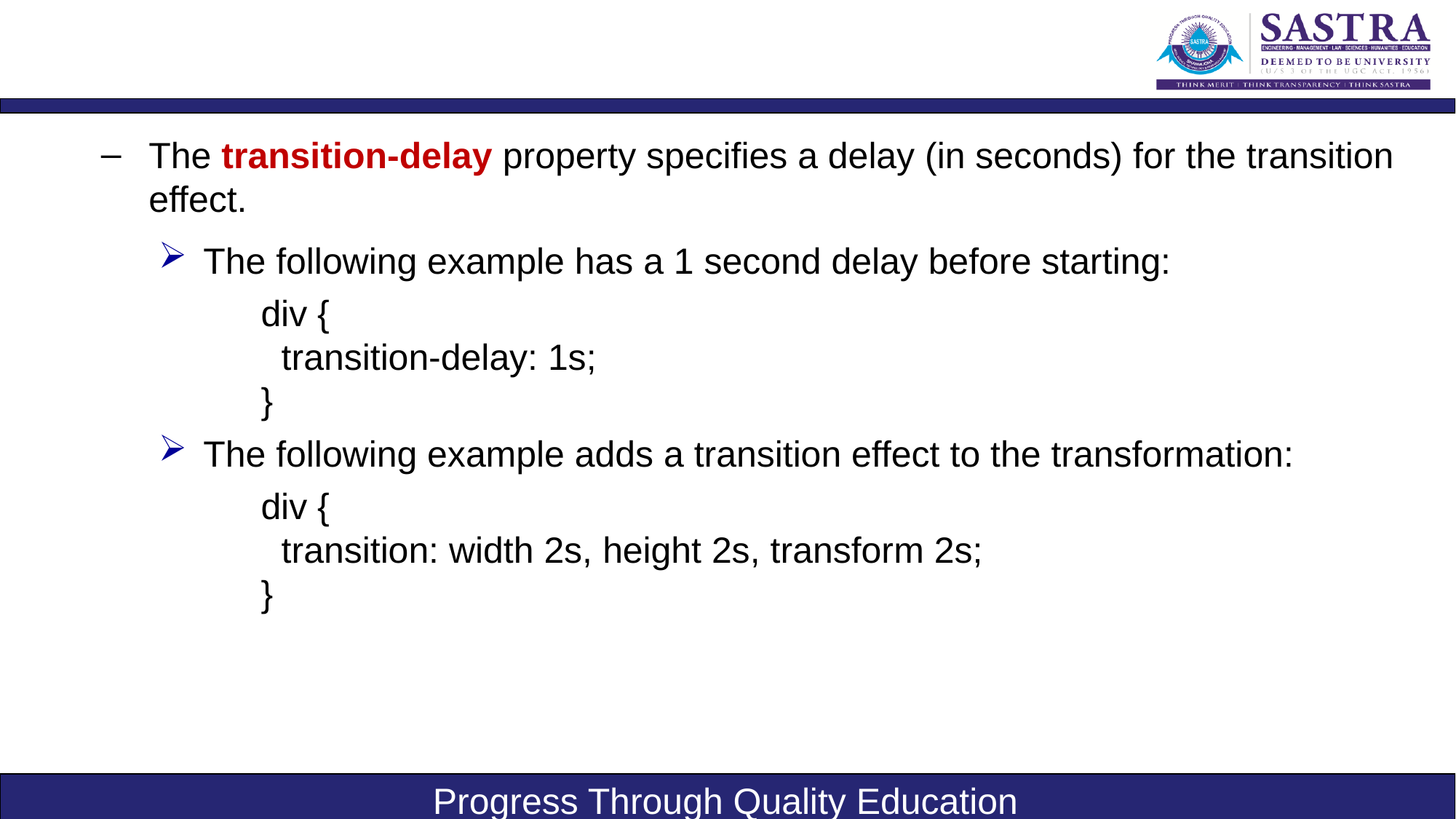

#
The transition-delay property specifies a delay (in seconds) for the transition effect.
The following example has a 1 second delay before starting:
div {
  transition-delay: 1s;
}
The following example adds a transition effect to the transformation:
div {
  transition: width 2s, height 2s, transform 2s;
}